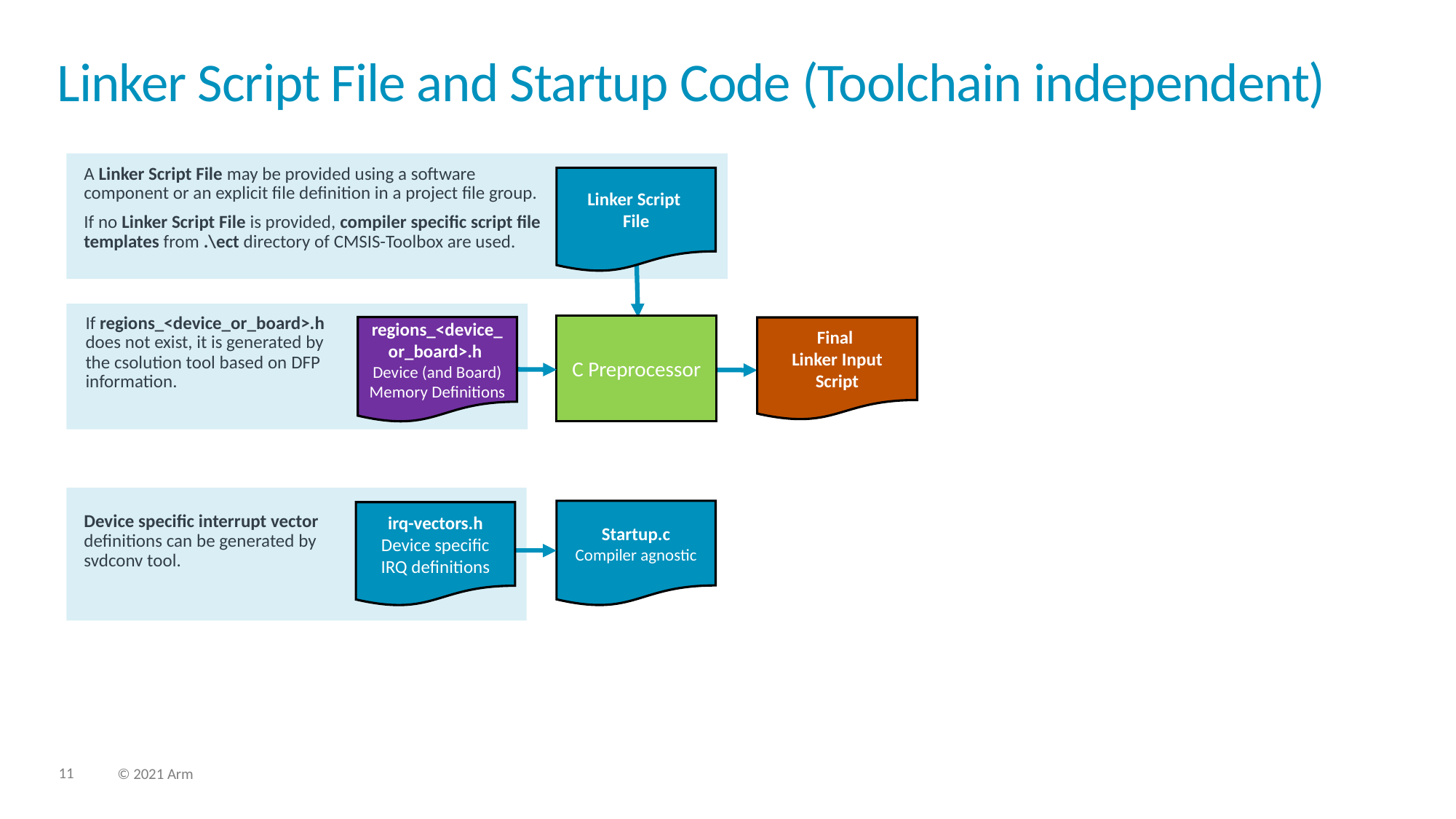

# Linker Script File and Startup Code (Toolchain independent)

A Linker Script File may be provided using a software component or an explicit file definition in a project file group.
If no Linker Script File is provided, compiler specific script file templates from .\ect directory of CMSIS-Toolbox are used.
Linker Script
File

If regions_<device_or_board>.h does not exist, it is generated by the csolution tool based on DFP information.

C Preprocessor
regions_<device_or_board>.h
Device (and Board)
Memory Definitions
Final
Linker Input
Script

Startup.c
Compiler agnostic
irq-vectors.h
Device specific
IRQ definitions
Device specific interrupt vector definitions can be generated by
svdconv tool.